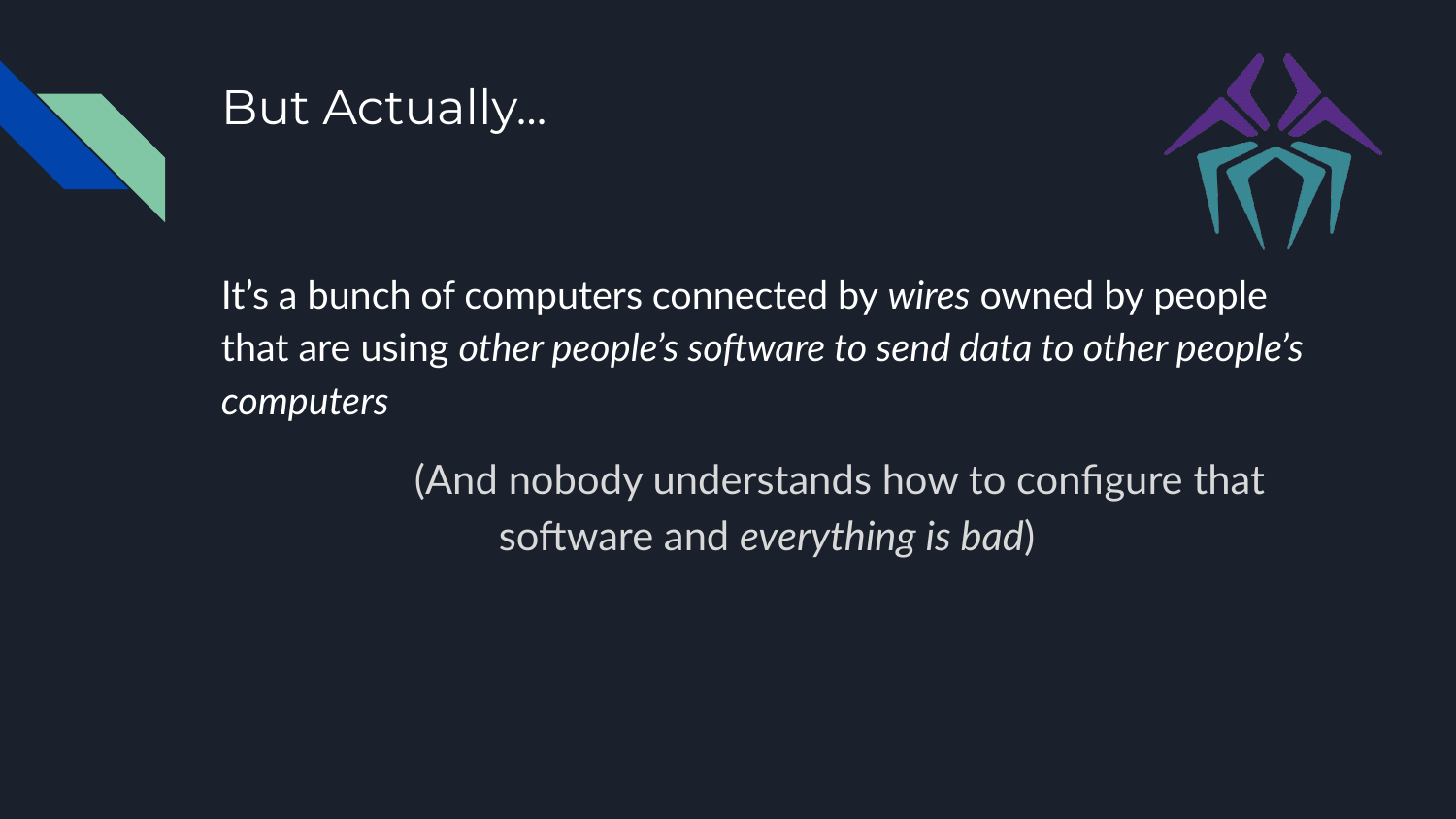

# But Actually...
It’s a bunch of computers connected by wires owned by people that are using other people’s software to send data to other people’s computers
	(And nobody understands how to configure that software and everything is bad)